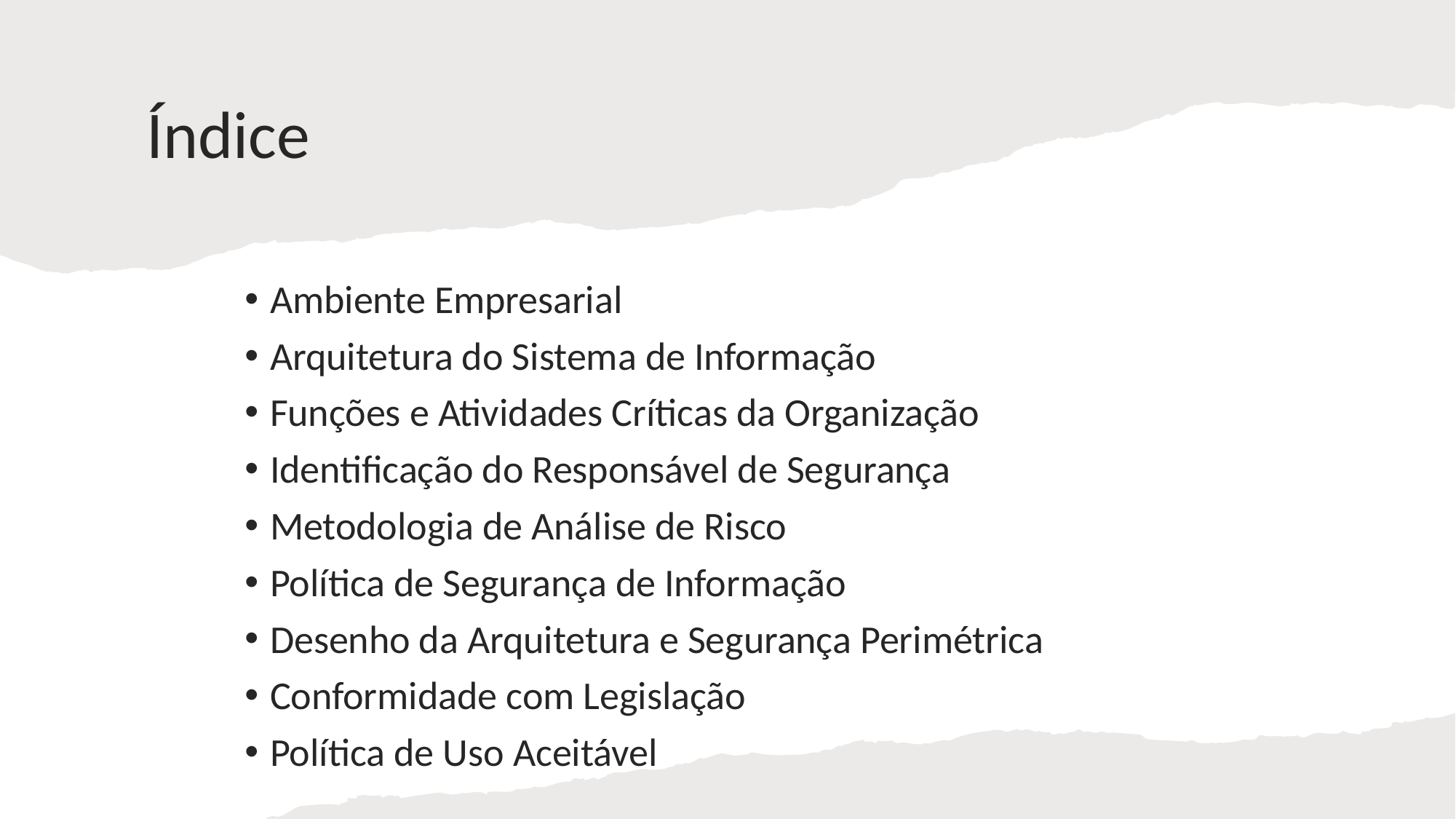

# Índice
Ambiente Empresarial
Arquitetura do Sistema de Informação
Funções e Atividades Críticas da Organização
Identificação do Responsável de Segurança
Metodologia de Análise de Risco
Política de Segurança de Informação
Desenho da Arquitetura e Segurança Perimétrica
Conformidade com Legislação
Política de Uso Aceitável